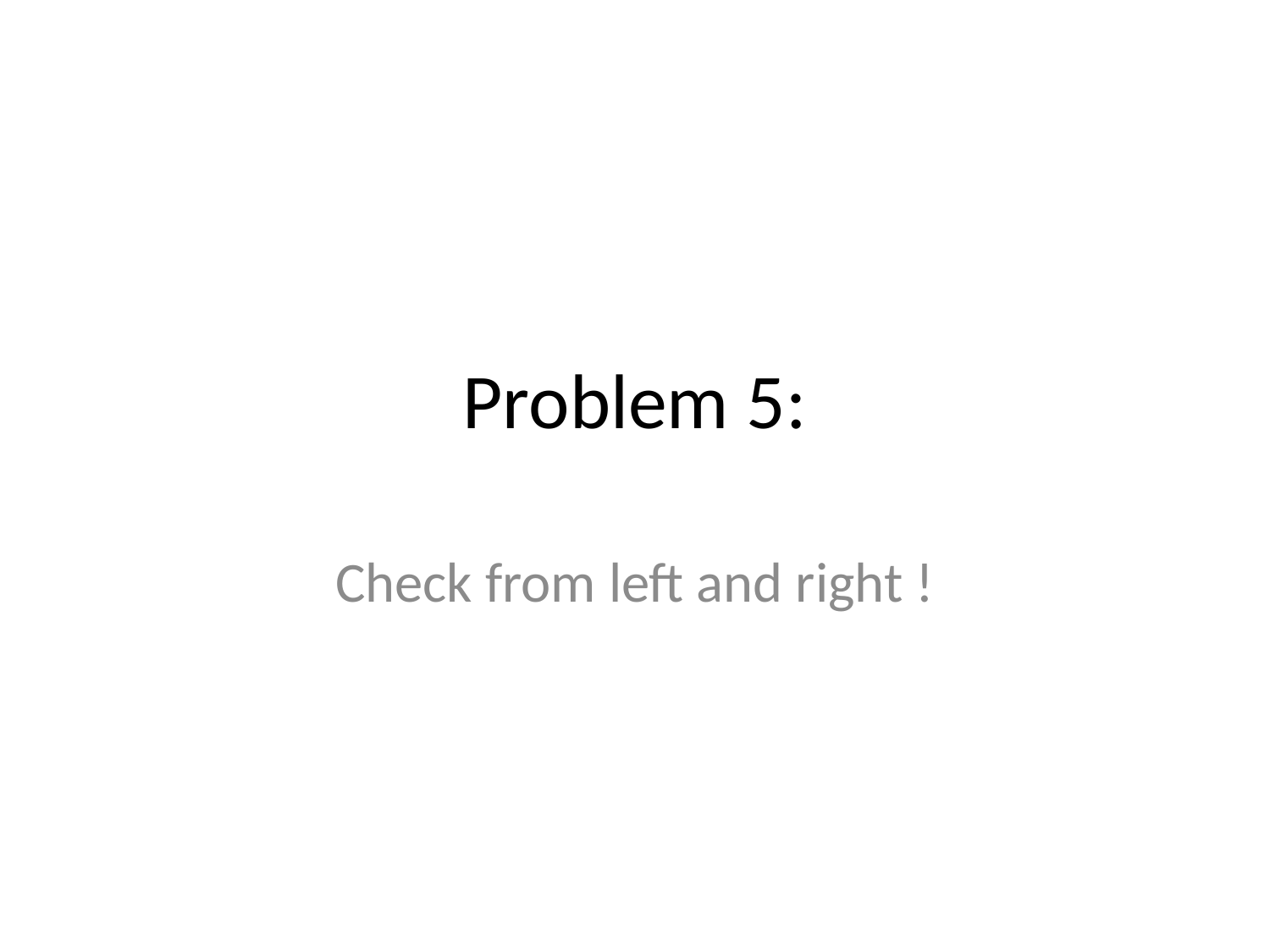

# Problem 5:
Check from left and right !